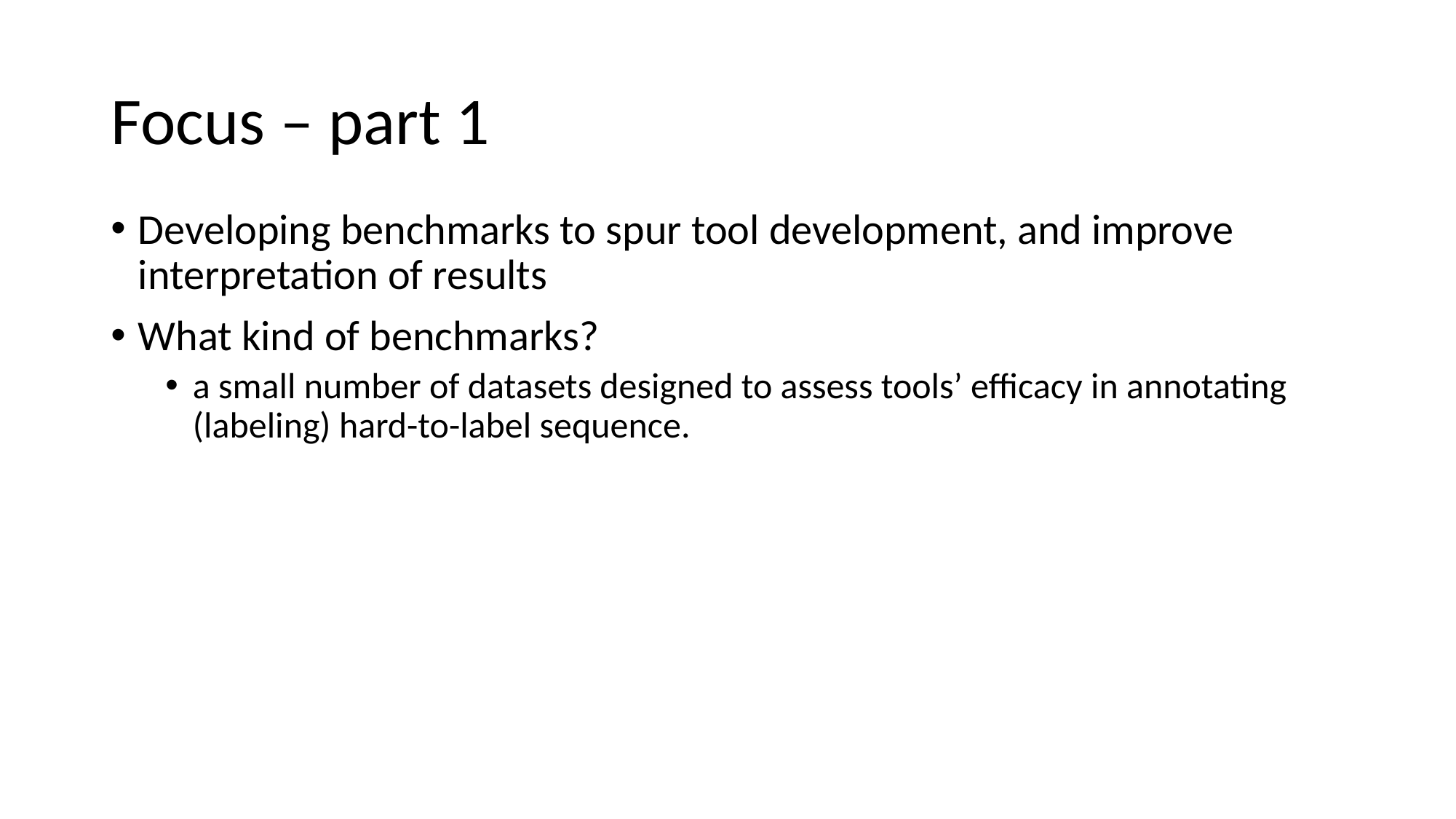

# Focus – part 1
Developing benchmarks to spur tool development, and improve interpretation of results
What kind of benchmarks?
a small number of datasets designed to assess tools’ efficacy in annotating (labeling) hard-to-label sequence.